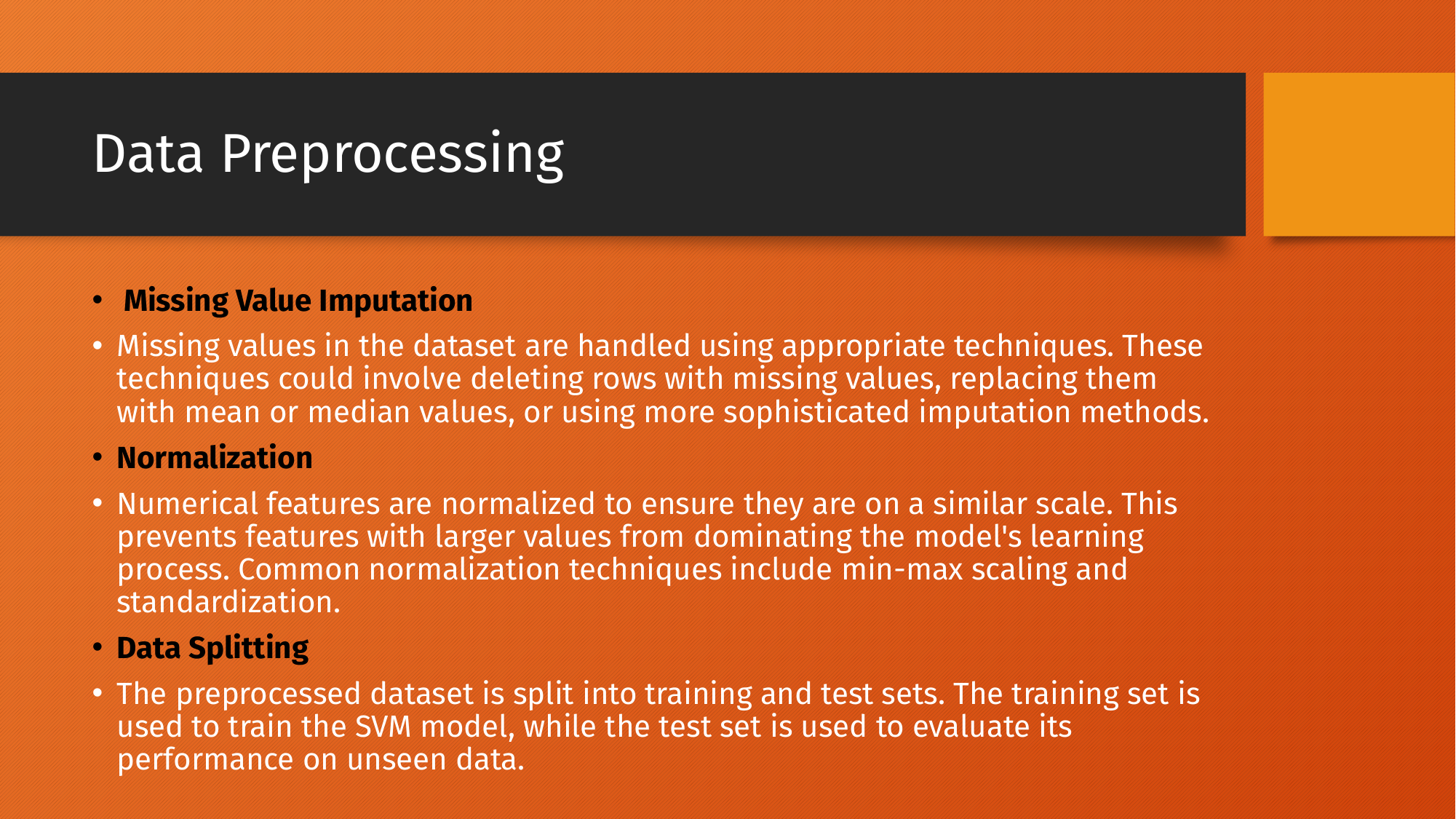

# Data Preprocessing
 Missing Value Imputation
Missing values in the dataset are handled using appropriate techniques. These techniques could involve deleting rows with missing values, replacing them with mean or median values, or using more sophisticated imputation methods.
Normalization
Numerical features are normalized to ensure they are on a similar scale. This prevents features with larger values from dominating the model's learning process. Common normalization techniques include min-max scaling and standardization.
Data Splitting
The preprocessed dataset is split into training and test sets. The training set is used to train the SVM model, while the test set is used to evaluate its performance on unseen data.